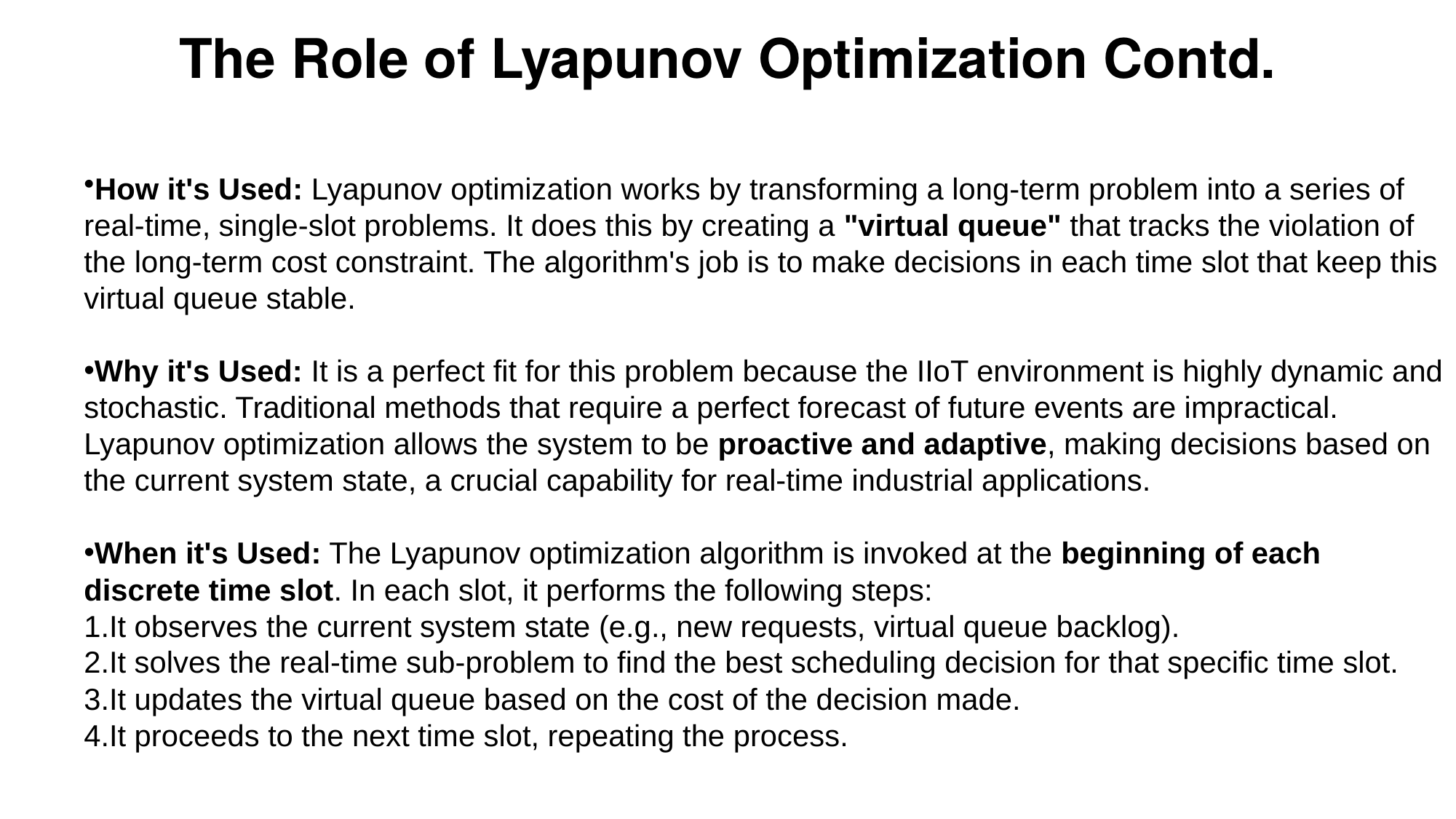

# The Role of Lyapunov Optimization Contd.
How it's Used: Lyapunov optimization works by transforming a long-term problem into a series of real-time, single-slot problems. It does this by creating a "virtual queue" that tracks the violation of the long-term cost constraint. The algorithm's job is to make decisions in each time slot that keep this virtual queue stable.

Why it's Used: It is a perfect fit for this problem because the IIoT environment is highly dynamic and stochastic. Traditional methods that require a perfect forecast of future events are impractical. Lyapunov optimization allows the system to be proactive and adaptive, making decisions based on the current system state, a crucial capability for real-time industrial applications.

When it's Used: The Lyapunov optimization algorithm is invoked at the beginning of each discrete time slot. In each slot, it performs the following steps:
It observes the current system state (e.g., new requests, virtual queue backlog).
It solves the real-time sub-problem to find the best scheduling decision for that specific time slot.
It updates the virtual queue based on the cost of the decision made.
It proceeds to the next time slot, repeating the process.